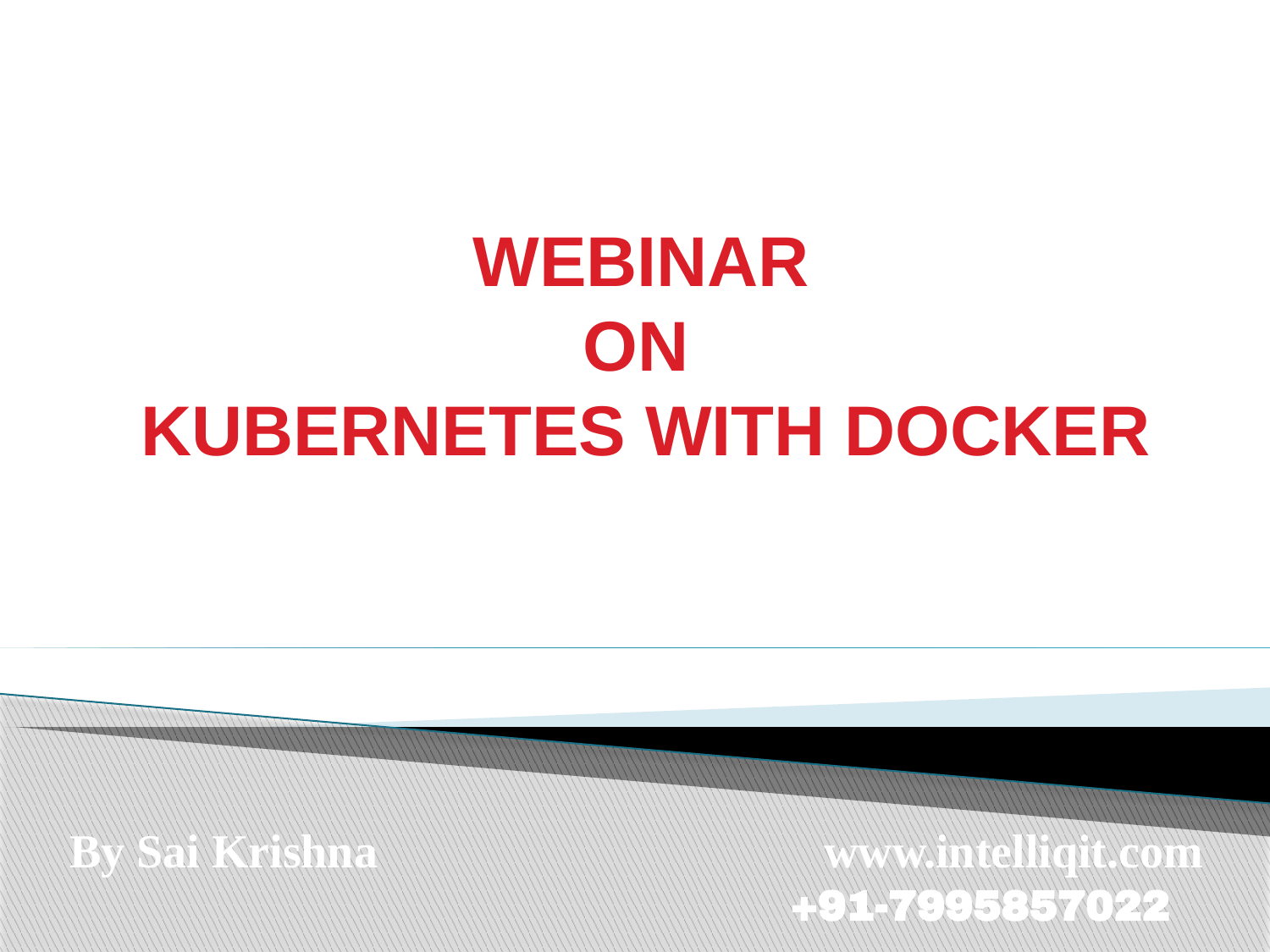

# WEBINAR ON KUBERNETES WITH DOCKER
By Sai Krishna
www.intelliqit.com
+91-7995857022